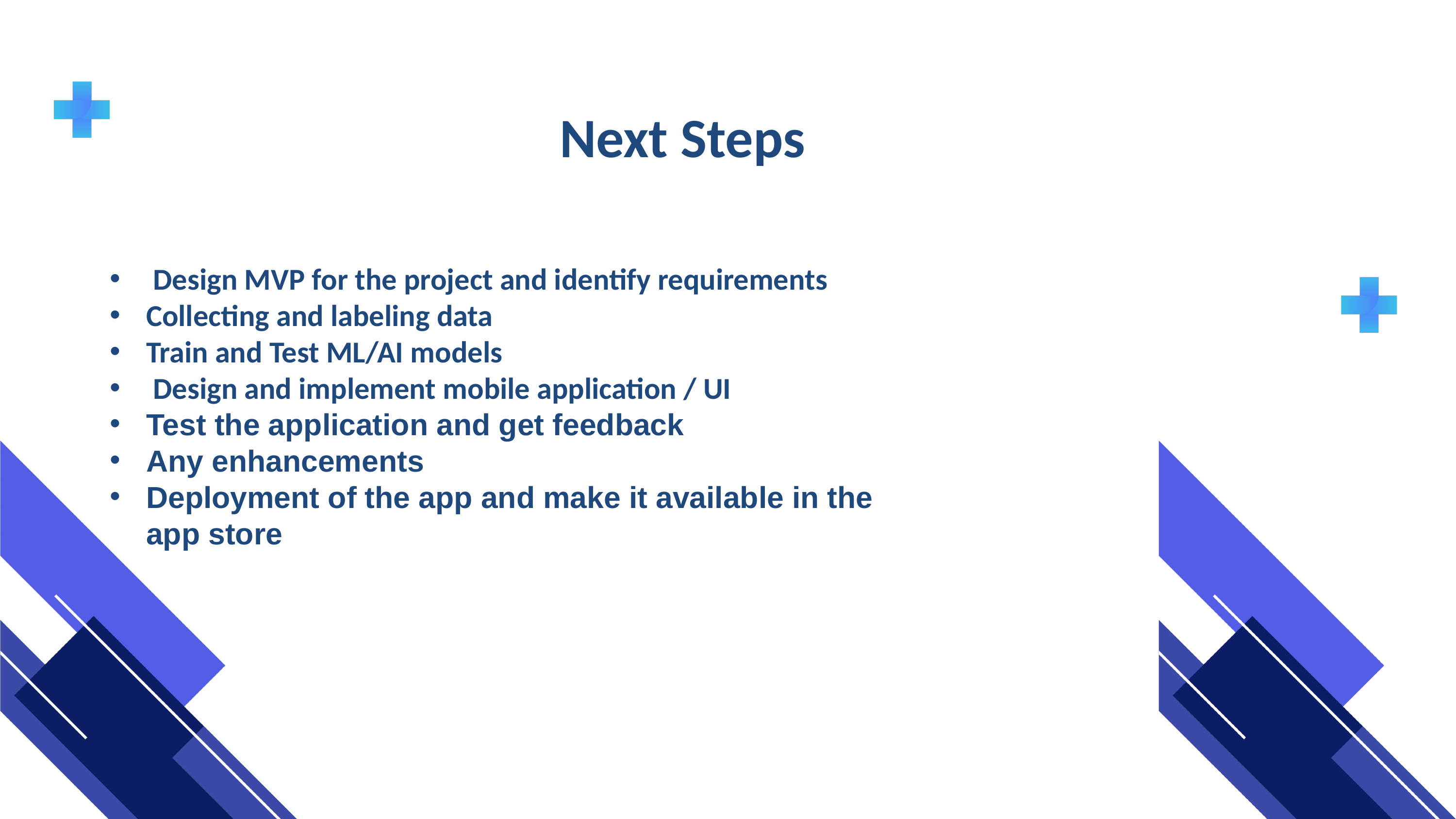

Next Steps

 Design MVP for the project and identify requirements
Collecting and labeling data
Train and Test ML/AI models
 Design and implement mobile application / UI
Test the application and get feedback
Any enhancements
Deployment of the app and make it available in the app store